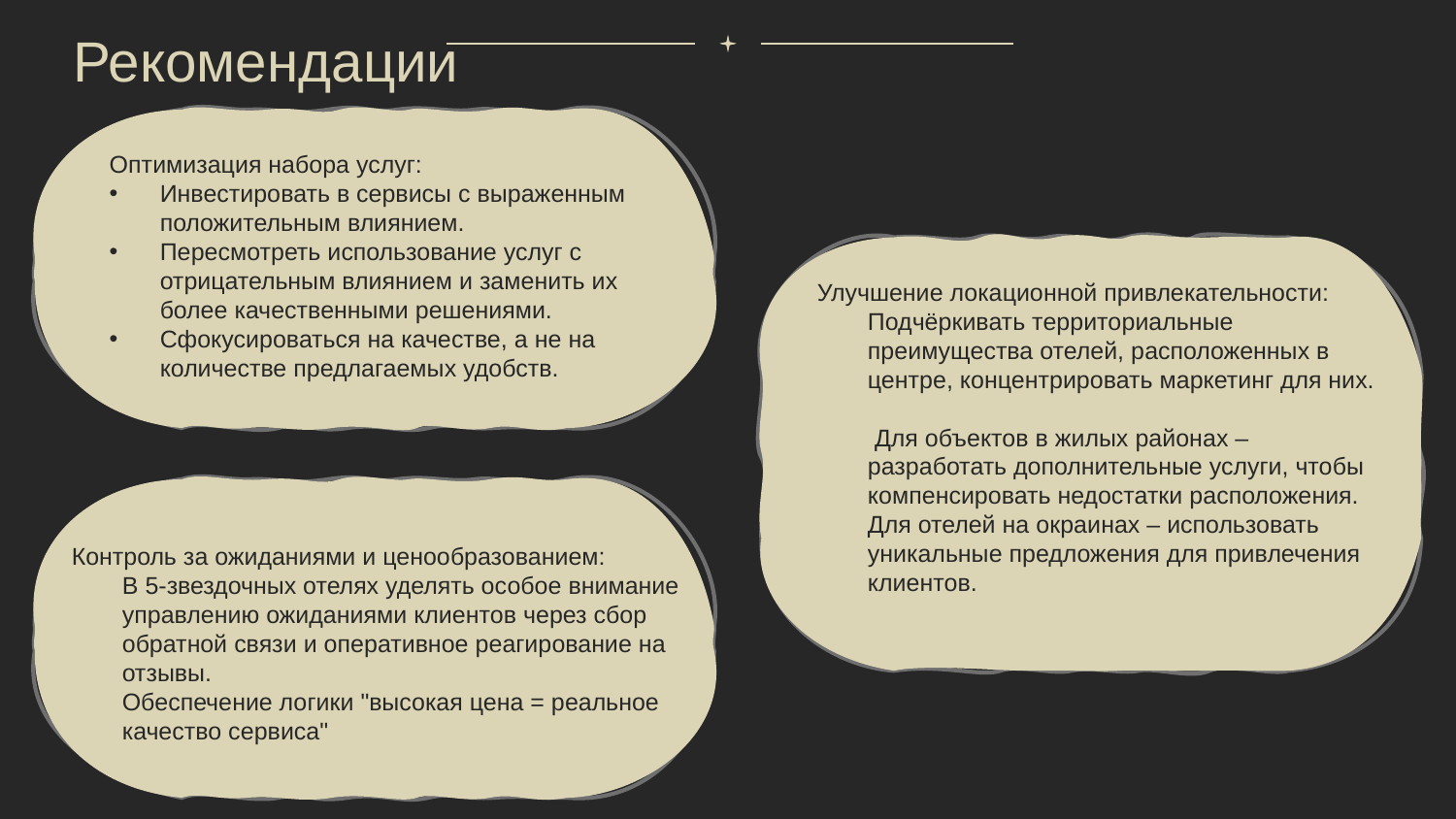

# Рекомендации

Оптимизация набора услуг:
Инвестировать в сервисы с выраженным положительным влиянием.
Пересмотреть использование услуг с отрицательным влиянием и заменить их более качественными решениями.
Сфокусироваться на качестве, а не на количестве предлагаемых удобств.

Улучшение локационной привлекательности:
Подчёркивать территориальные преимущества отелей, расположенных в центре, концентрировать маркетинг для них.
 Для объектов в жилых районах – разработать дополнительные услуги, чтобы компенсировать недостатки расположения.
Для отелей на окраинах – использовать уникальные предложения для привлечения клиентов.

Контроль за ожиданиями и ценообразованием:
В 5-звездочных отелях уделять особое внимание управлению ожиданиями клиентов через сбор обратной связи и оперативное реагирование на отзывы.
Обеспечение логики "высокая цена = реальное качество сервиса"